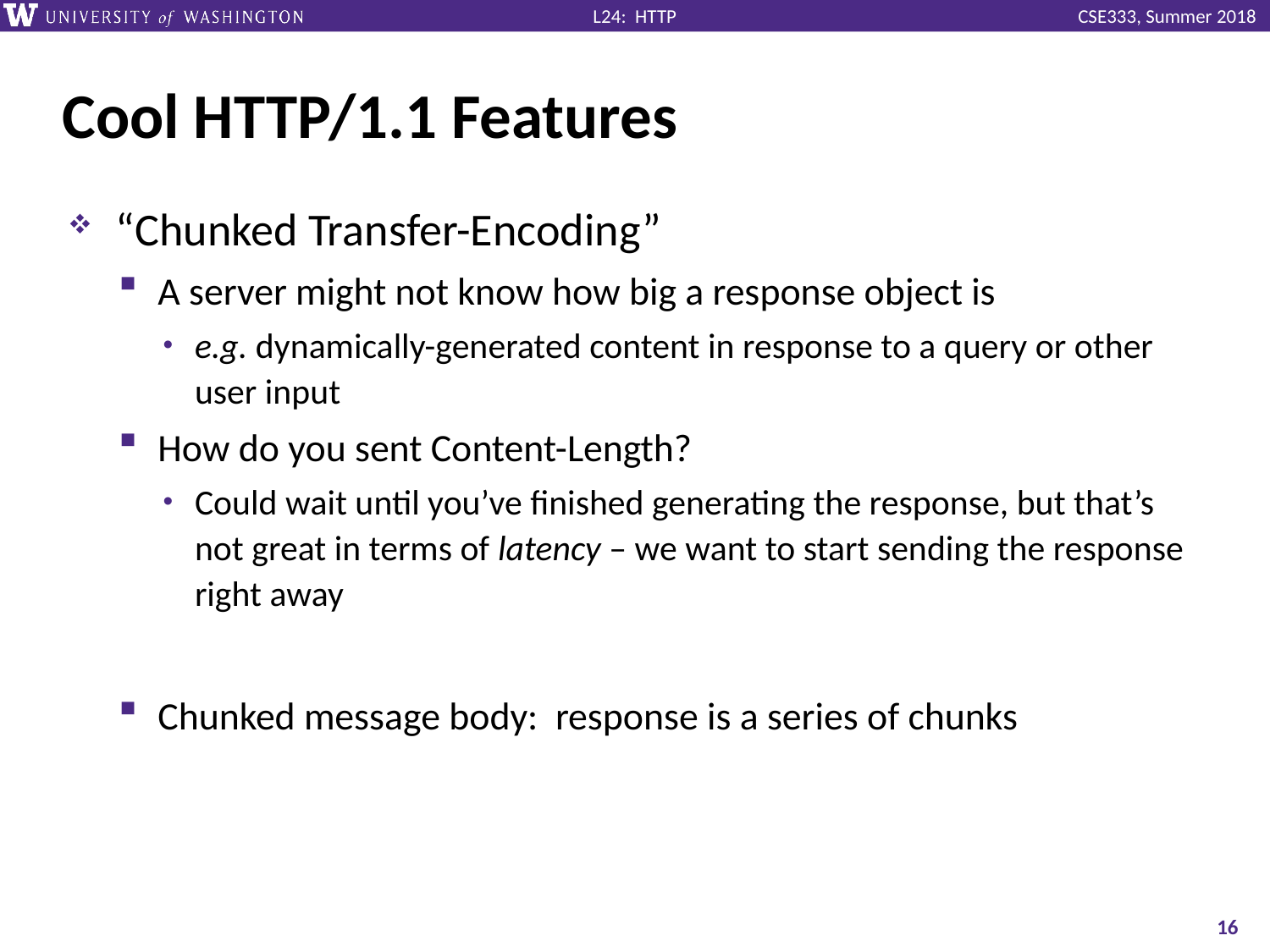

# Cool HTTP/1.1 Features
“Chunked Transfer-Encoding”
A server might not know how big a response object is
e.g. dynamically-generated content in response to a query or other user input
How do you sent Content-Length?
Could wait until you’ve finished generating the response, but that’s not great in terms of latency – we want to start sending the response right away

Chunked message body:  response is a series of chunks

16